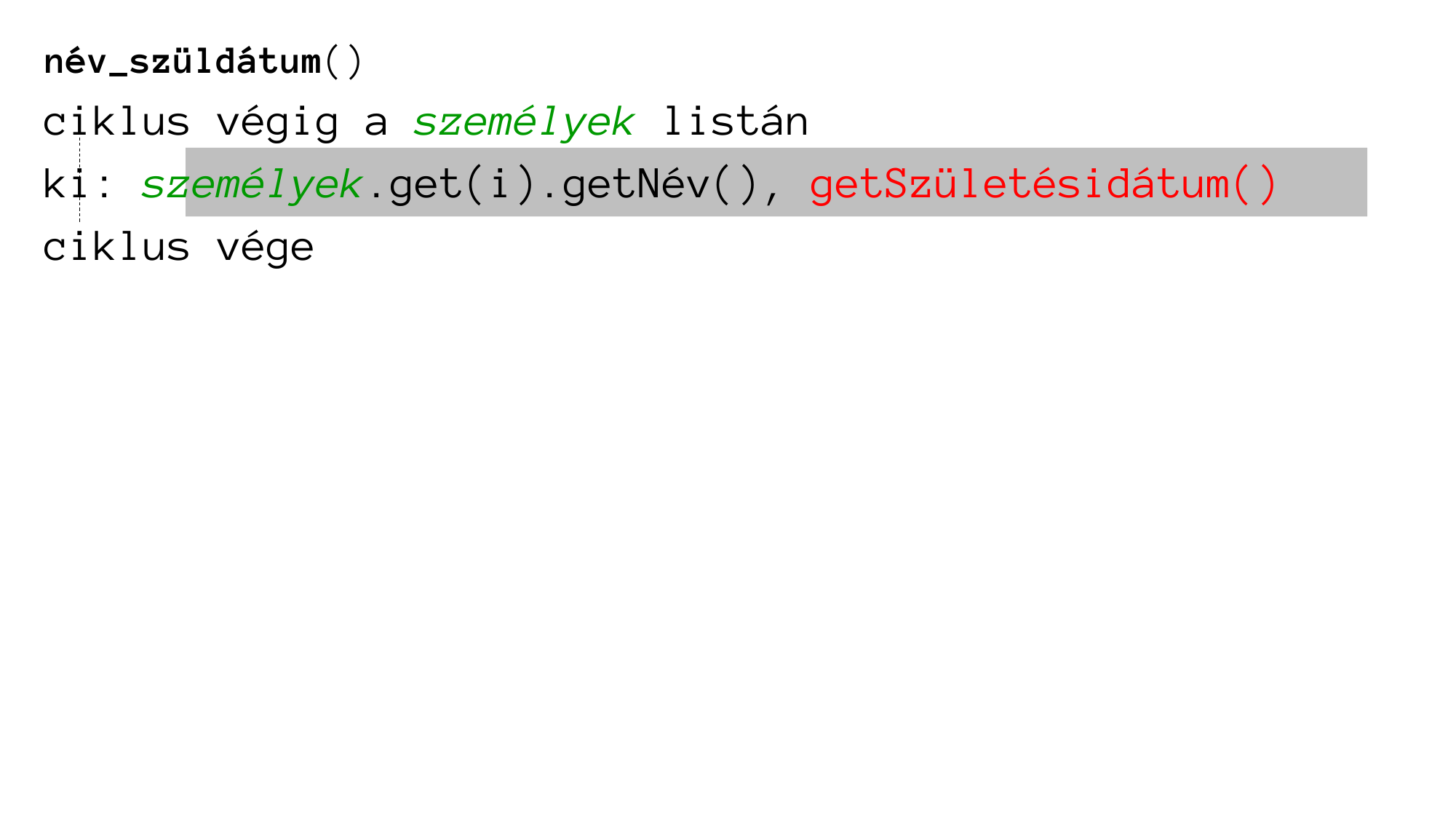

név_szüldátum()
ciklus végig a személyek listán
ki: személyek.get(i).getNév(), getSzületésidátum()
ciklus vége